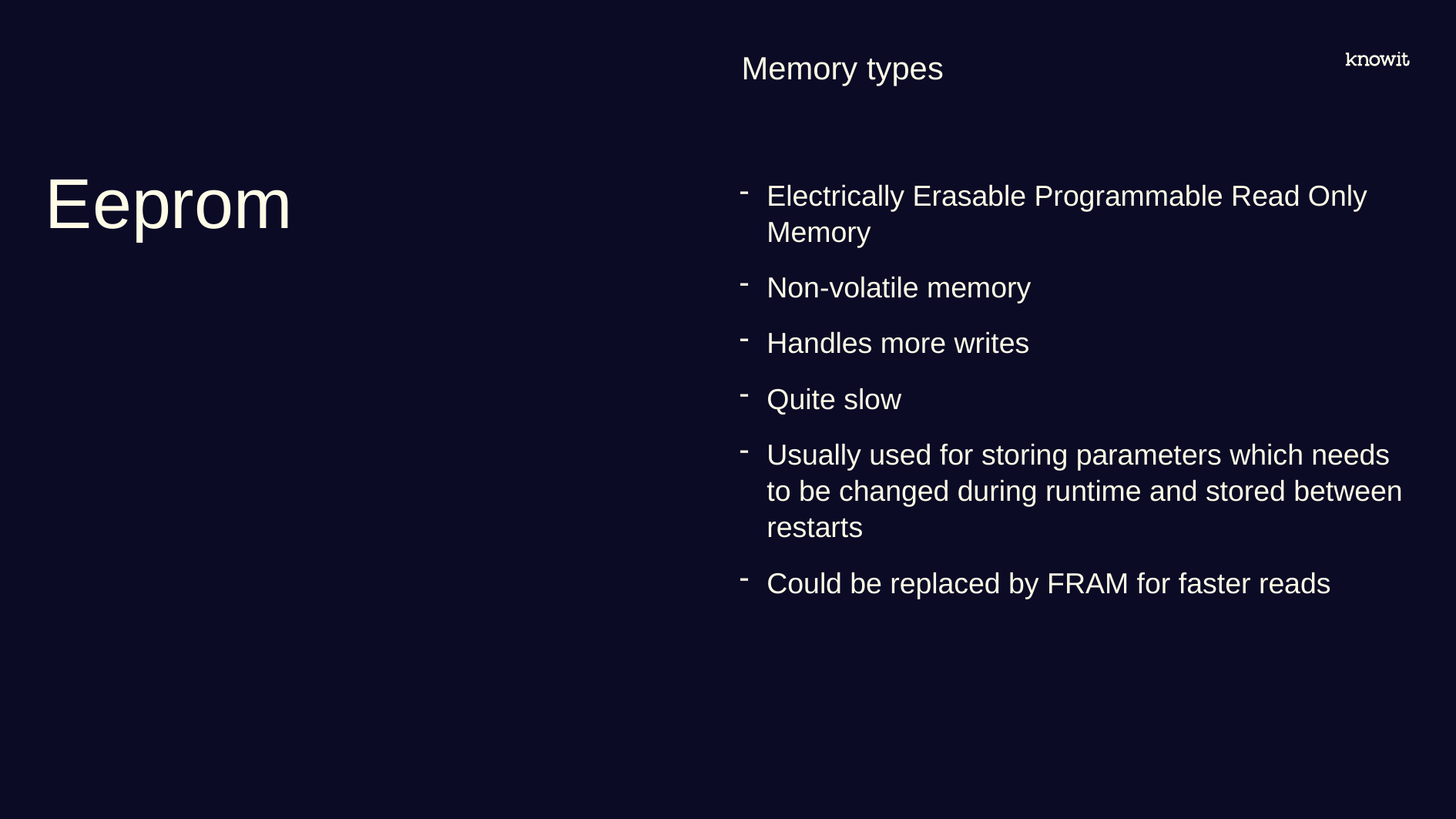

Memory types
# Eeprom
Electrically Erasable Programmable Read Only Memory
Non-volatile memory
Handles more writes
Quite slow
Usually used for storing parameters which needs to be changed during runtime and stored between restarts
Could be replaced by FRAM for faster reads